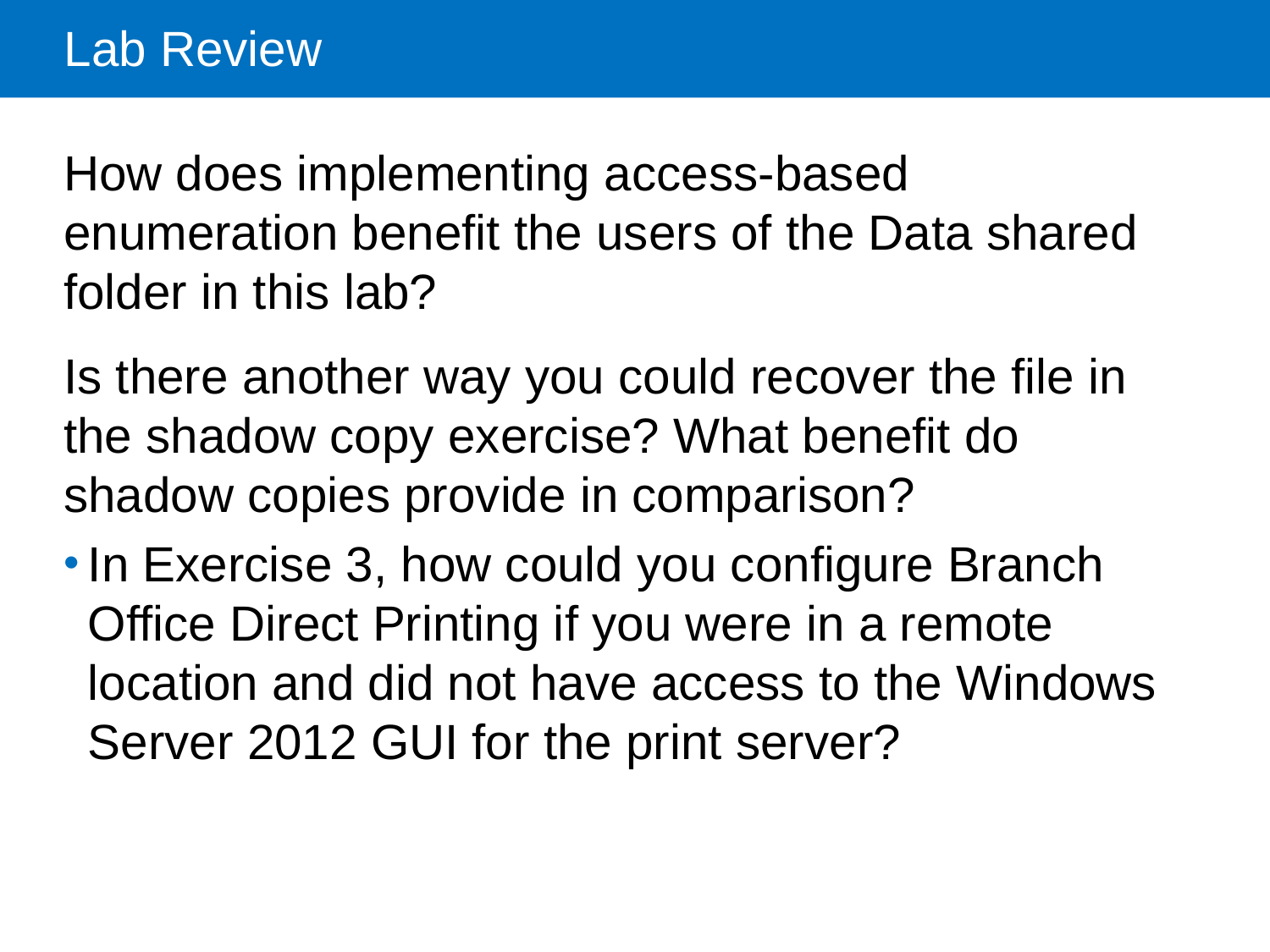

# Lab Review
How does implementing access-based enumeration benefit the users of the Data shared folder in this lab?
Is there another way you could recover the file in the shadow copy exercise? What benefit do shadow copies provide in comparison?
In Exercise 3, how could you configure Branch Office Direct Printing if you were in a remote location and did not have access to the Windows Server 2012 GUI for the print server?